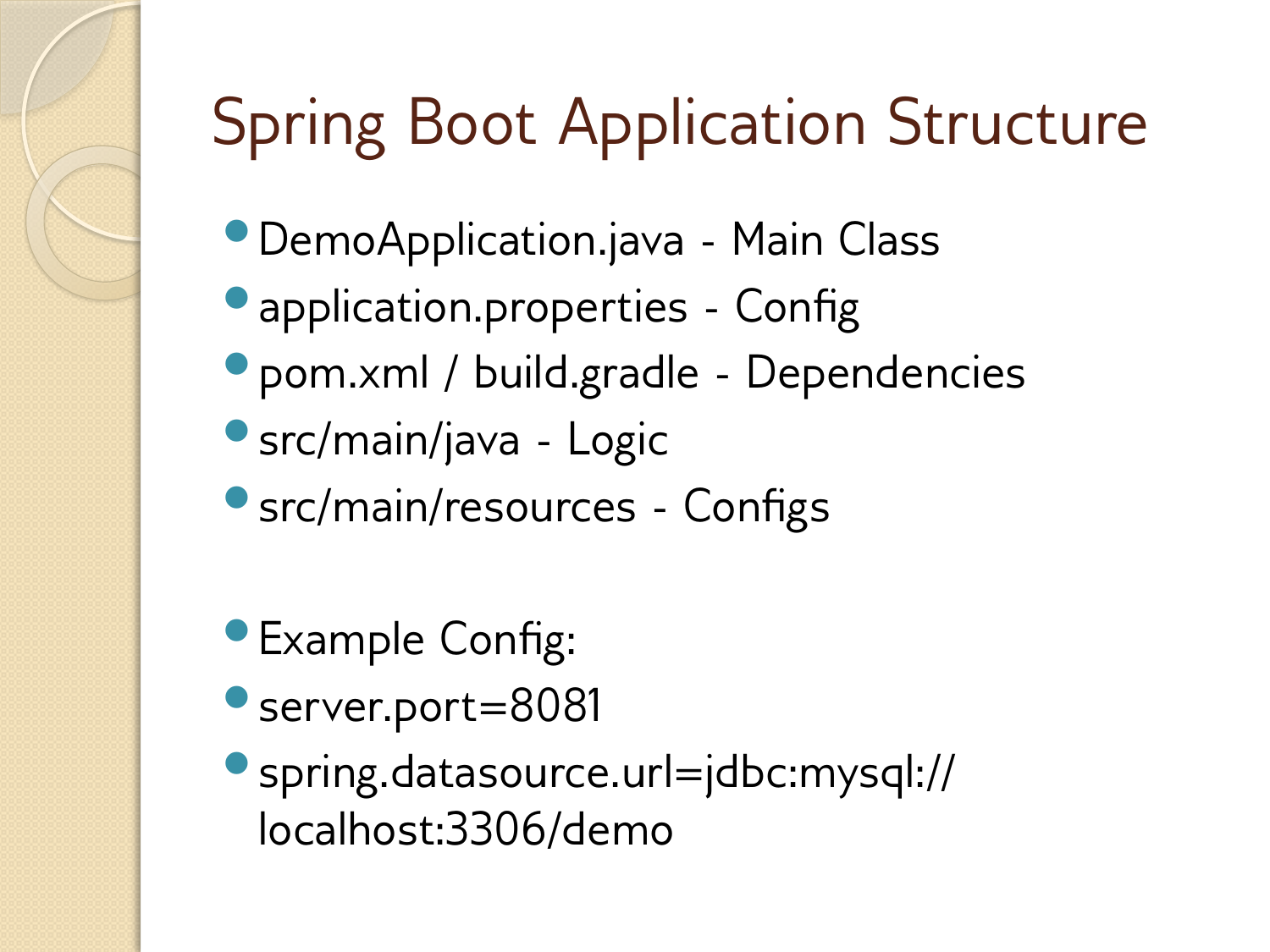

# Spring Boot Application Structure
DemoApplication.java - Main Class
application.properties - Config
pom.xml / build.gradle - Dependencies
src/main/java - Logic
src/main/resources - Configs

Example Config:
server.port=8081
spring.datasource.url=jdbc:mysql://localhost:3306/demo